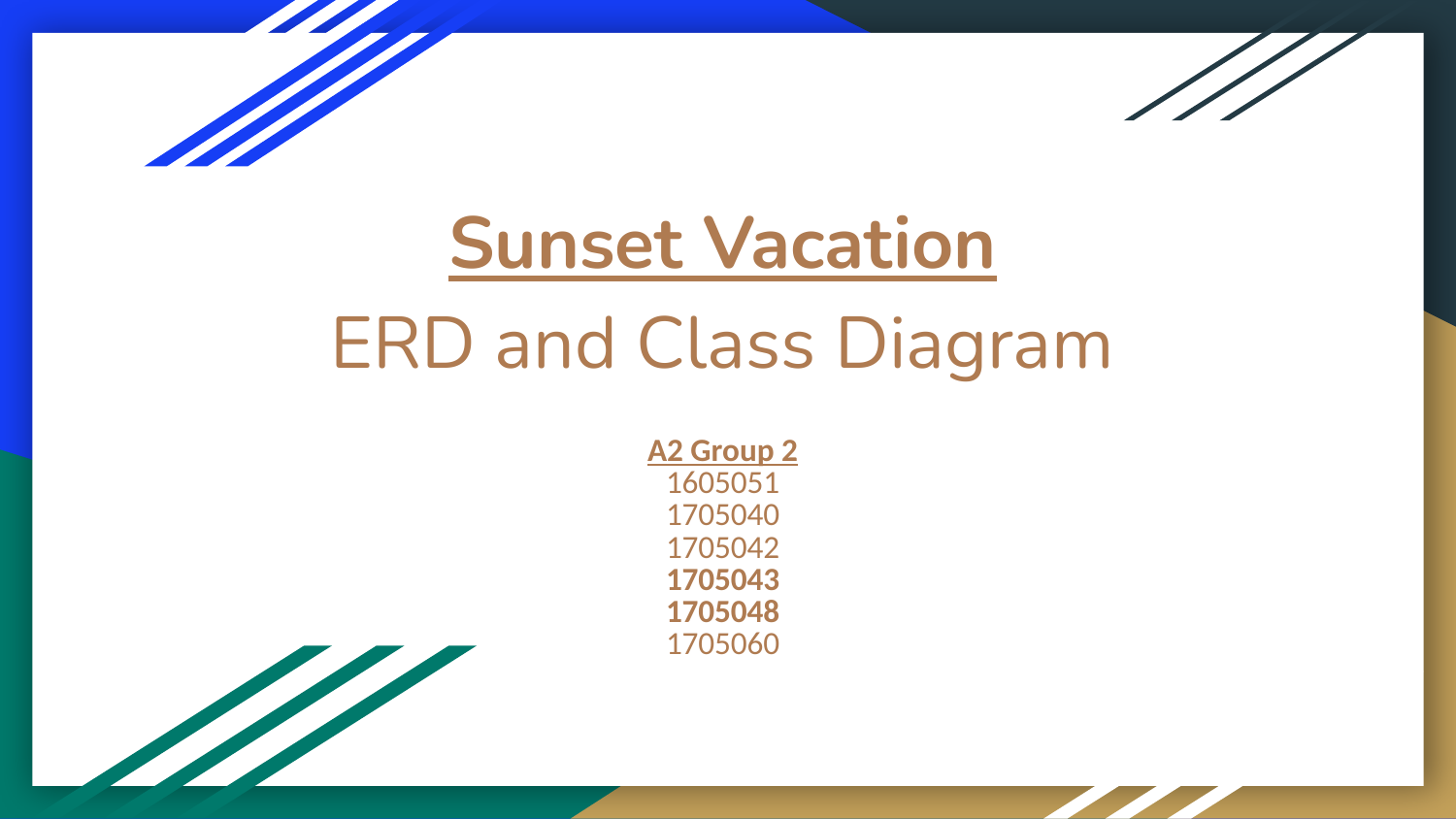

# Sunset Vacation
ERD and Class Diagram
A2 Group 2
1605051
1705040
1705042
1705043
1705048
1705060